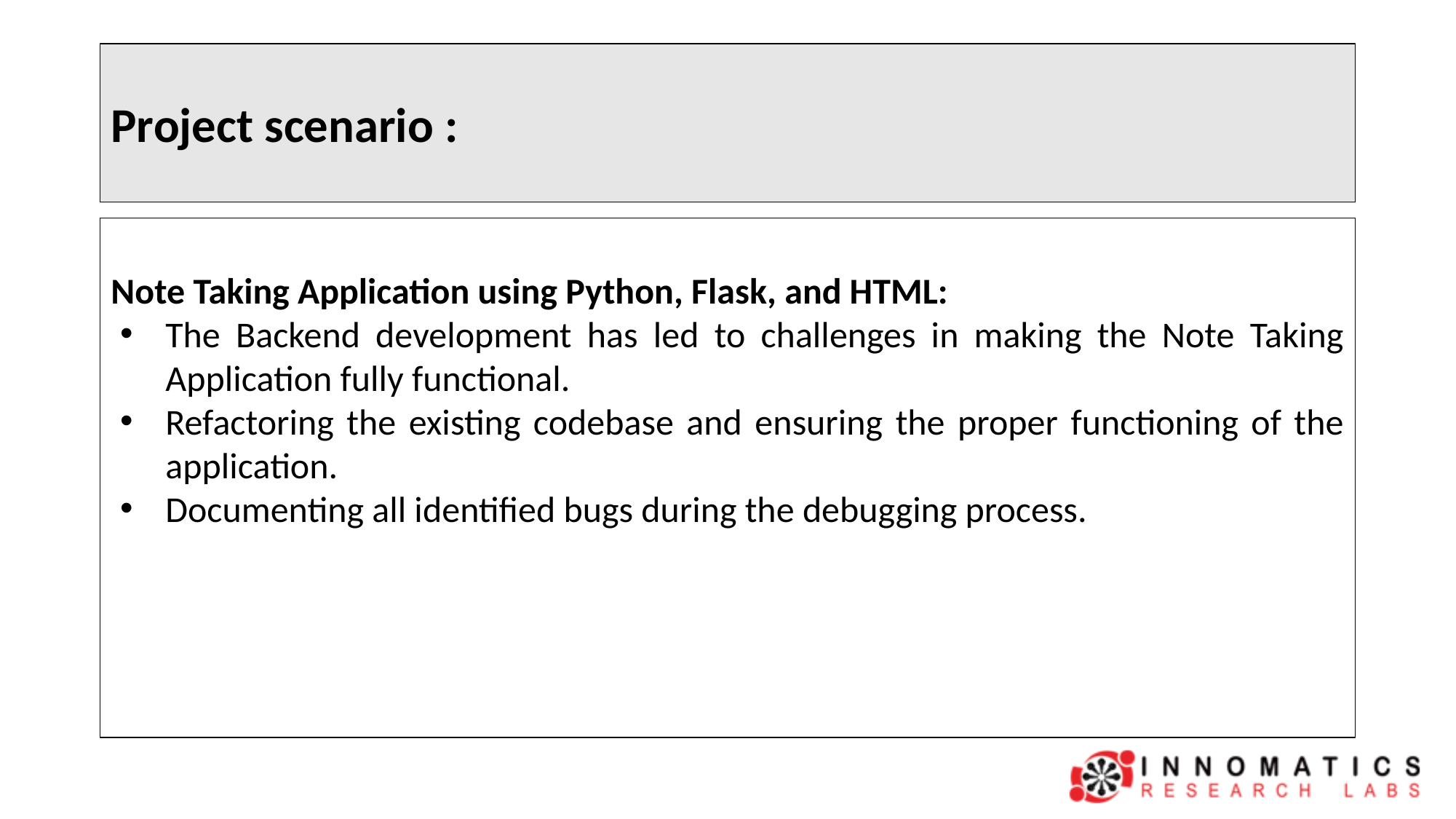

# Project scenario :

Note Taking Application using Python, Flask, and HTML:
The Backend development has led to challenges in making the Note Taking Application fully functional.
Refactoring the existing codebase and ensuring the proper functioning of the application.
Documenting all identified bugs during the debugging process.